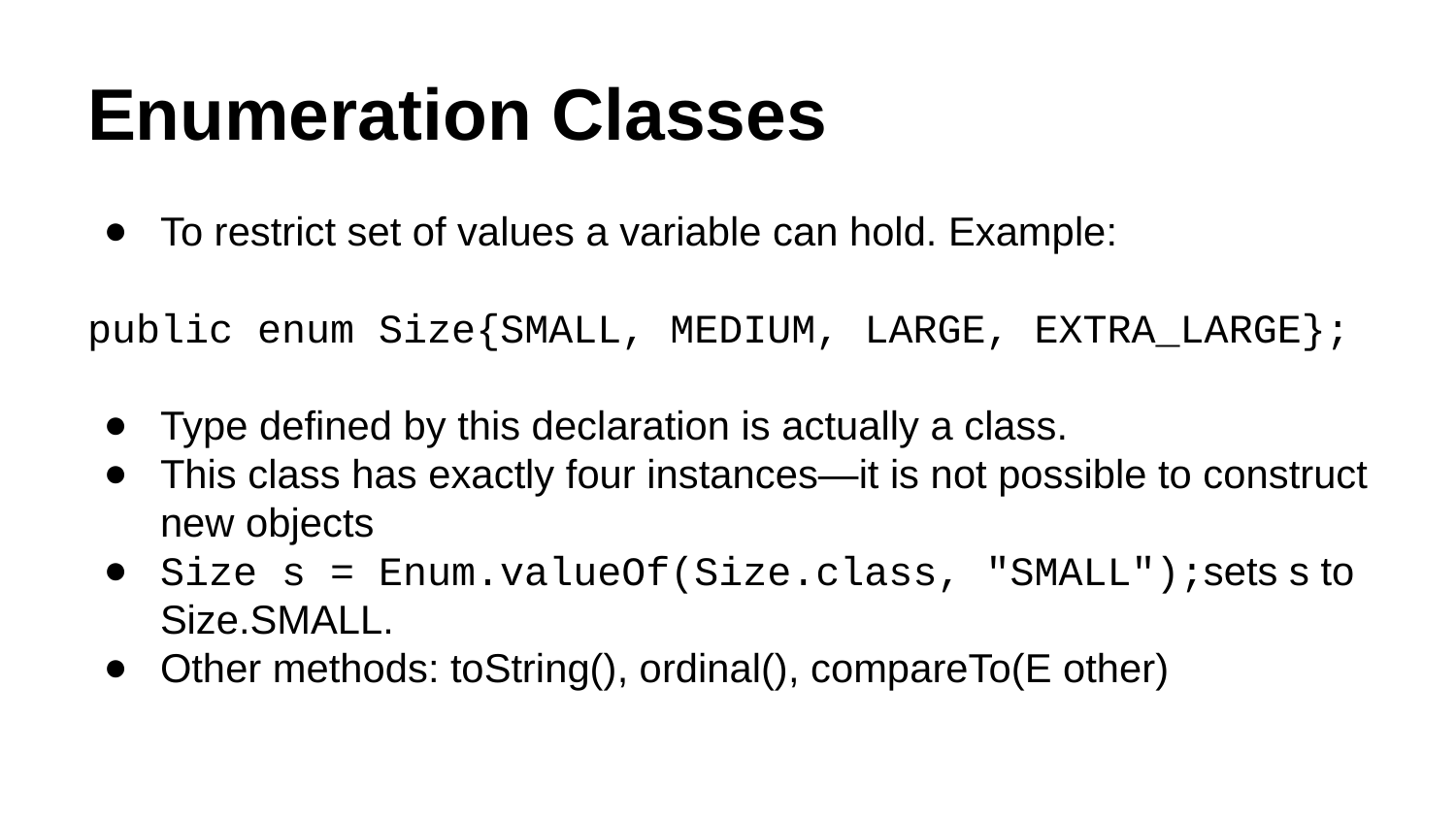

# Enumeration Classes
To restrict set of values a variable can hold. Example:

public enum Size{SMALL, MEDIUM, LARGE, EXTRA_LARGE};

Type defined by this declaration is actually a class.
This class has exactly four instances—it is not possible to construct new objects
Size s = Enum.valueOf(Size.class, "SMALL");sets s to Size.SMALL.
Other methods: toString(), ordinal(), compareTo(E other)